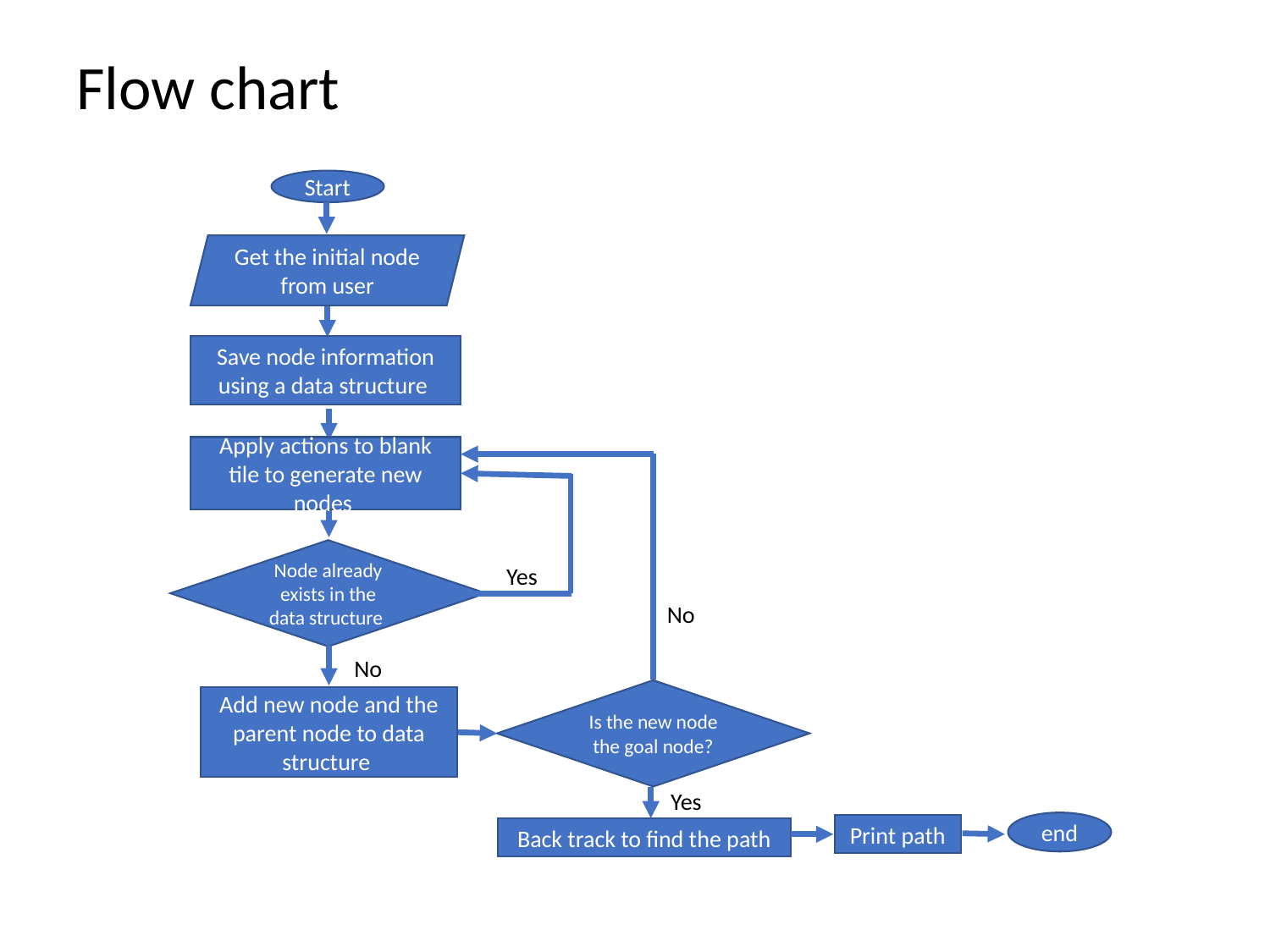

Flow chart
Start
Get the initial node from user
Save node information using a data structure
Apply actions to blank tile to generate new nodes
Node already exists in the data structure
Yes
No
No
Is the new node the goal node?
Add new node and the parent node to data structure
Yes
end
Print path
Back track to find the path